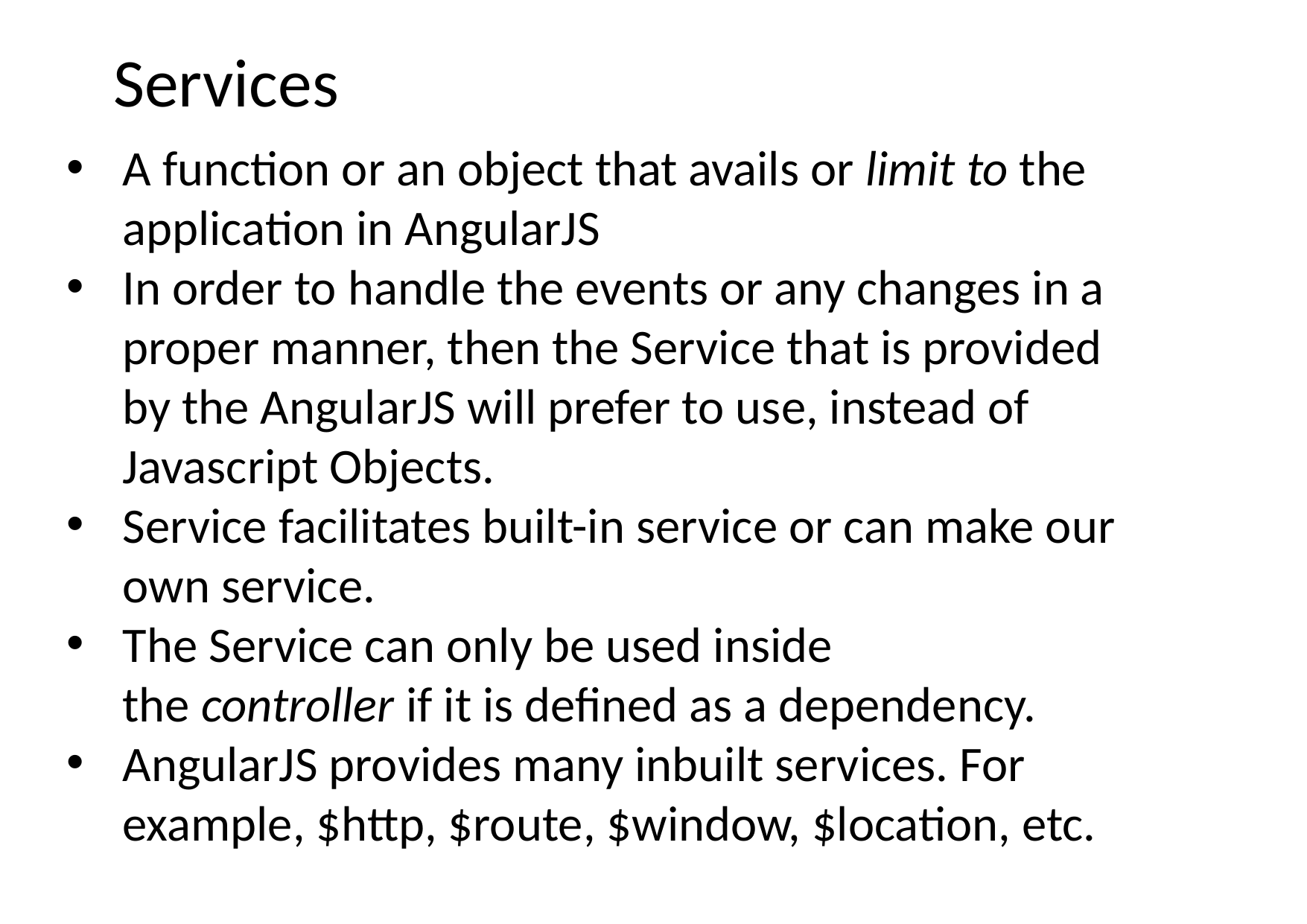

# Services
A function or an object that avails or limit to the application in AngularJS
In order to handle the events or any changes in a proper manner, then the Service that is provided by the AngularJS will prefer to use, instead of Javascript Objects.
Service facilitates built-in service or can make our own service.
The Service can only be used inside the controller if it is defined as a dependency.
AngularJS provides many inbuilt services. For example, $http, $route, $window, $location, etc.